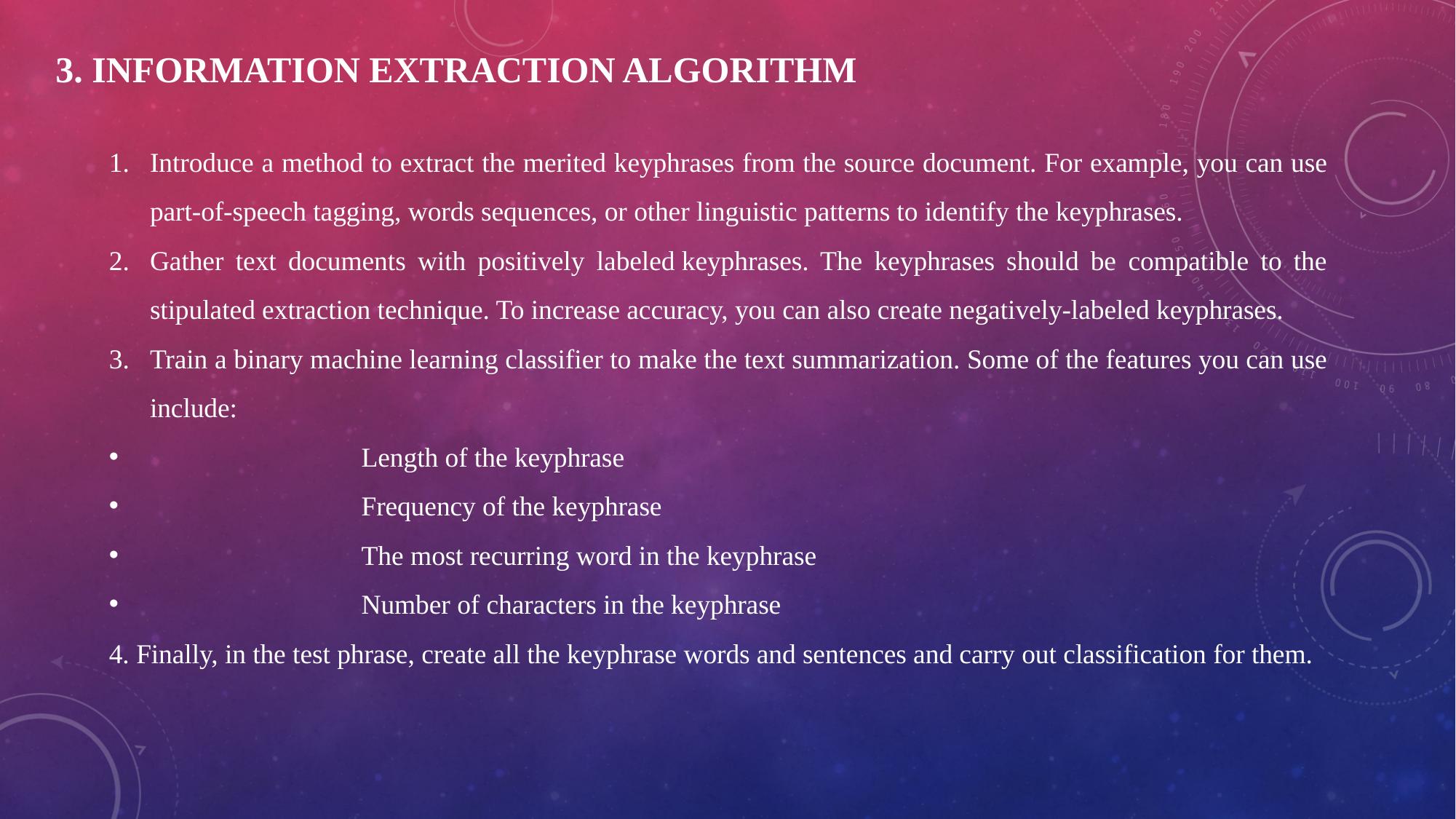

3. INFORMATION EXTRACTION ALGORITHM
Introduce a method to extract the merited keyphrases from the source document. For example, you can use part-of-speech tagging, words sequences, or other linguistic patterns to identify the keyphrases.
Gather text documents with positively labeled keyphrases. The keyphrases should be compatible to the stipulated extraction technique. To increase accuracy, you can also create negatively-labeled keyphrases.
Train a binary machine learning classifier to make the text summarization. Some of the features you can use include:
		Length of the keyphrase
		Frequency of the keyphrase
		The most recurring word in the keyphrase
		Number of characters in the keyphrase
4. Finally, in the test phrase, create all the keyphrase words and sentences and carry out classification for them.